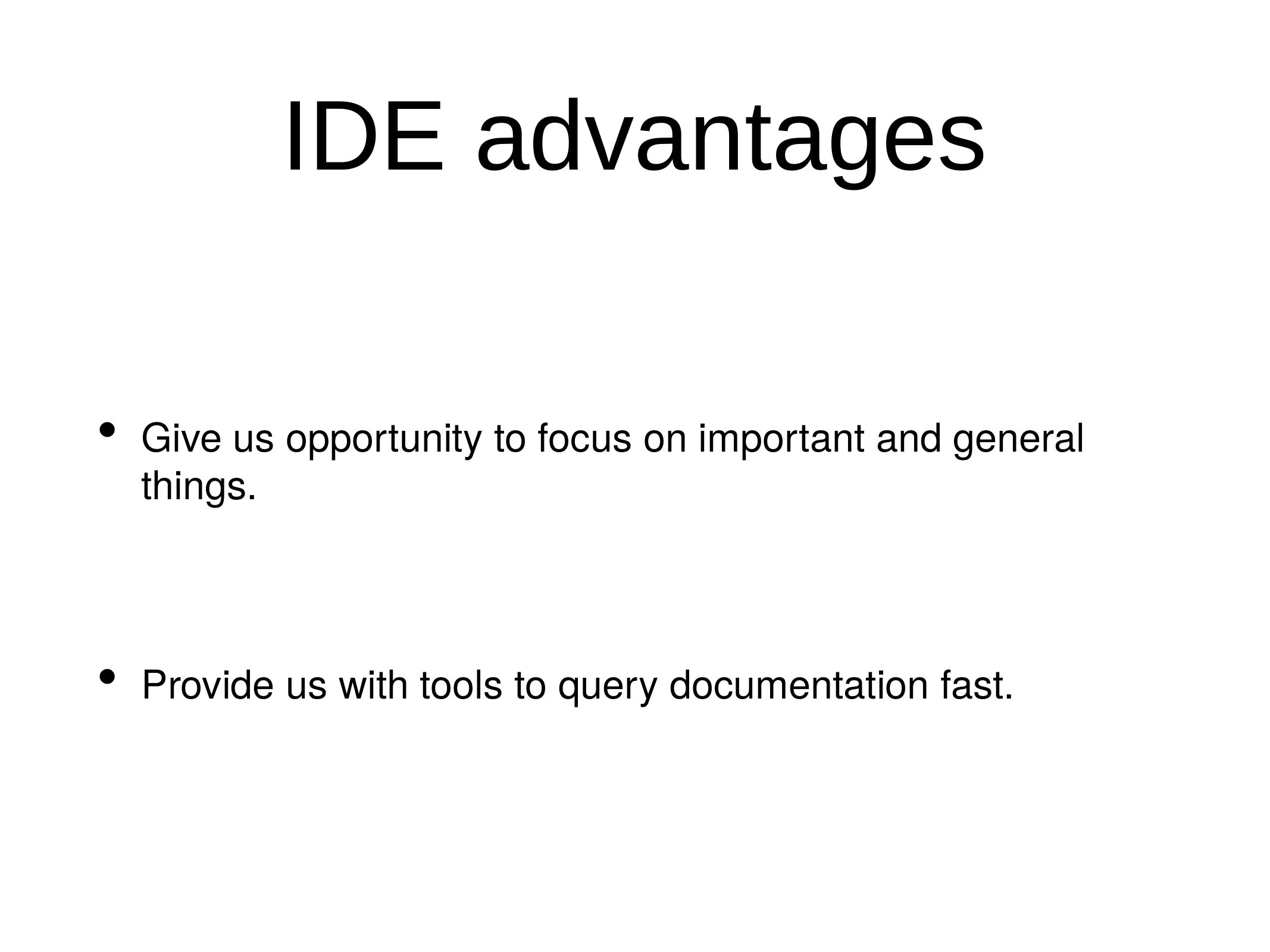

# IDE advantages
Give us opportunity to focus on important and general things.

Provide us with tools to query documentation fast.